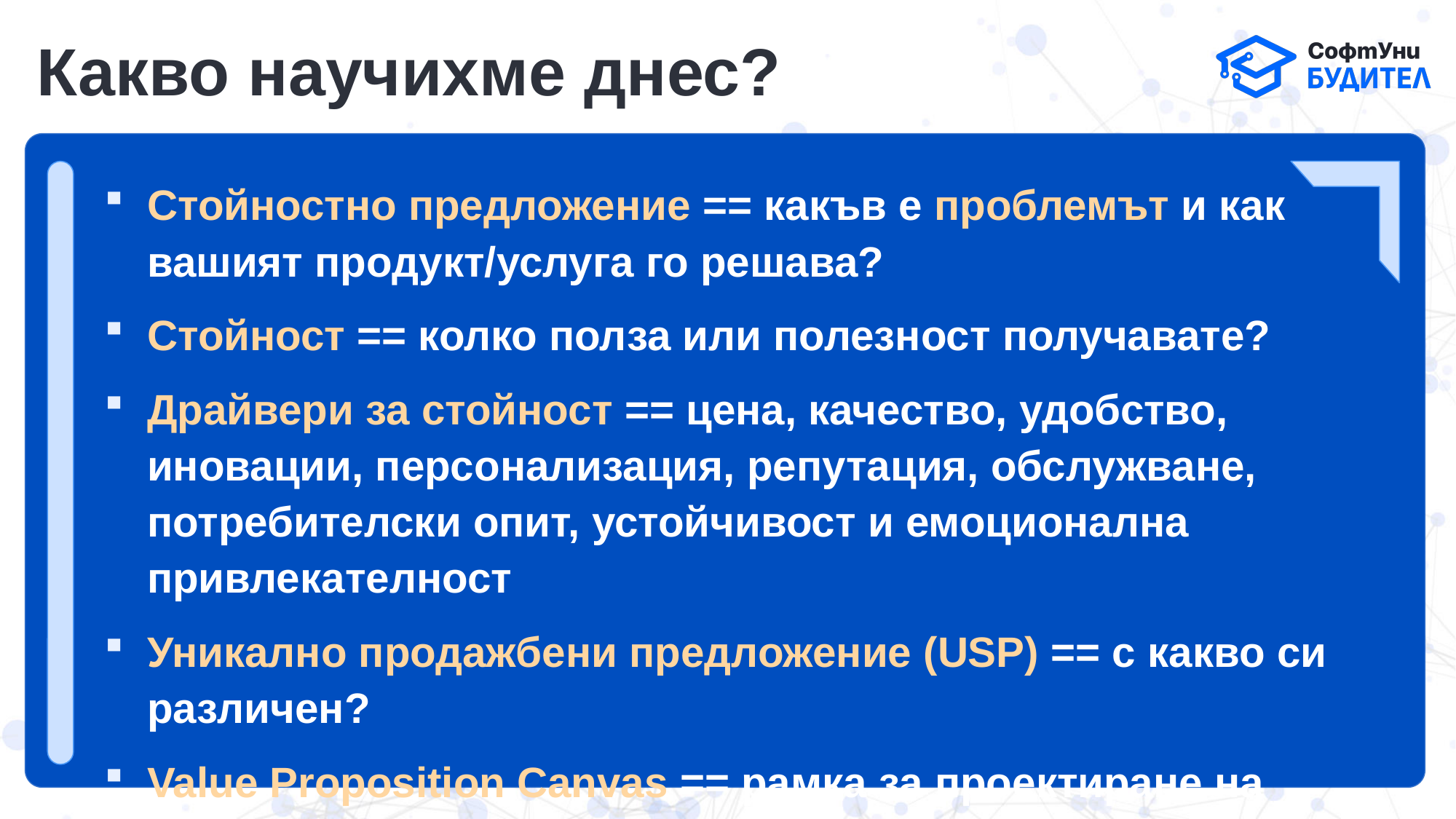

# Какво научихме днес?
Стойностно предложение == какъв е проблемът и как вашият продукт/услуга го решава?
Стойност == колко полза или полезност получавате?
Драйвери за стойност == цена, качество, удобство, иновации, персонализация, репутация, обслужване, потребителски опит, устойчивост и емоционална привлекателност
Уникално продажбени предложение (USP) == с какво си различен?
Value Proposition Canvas == рамка за проектиране на стойностно предложение